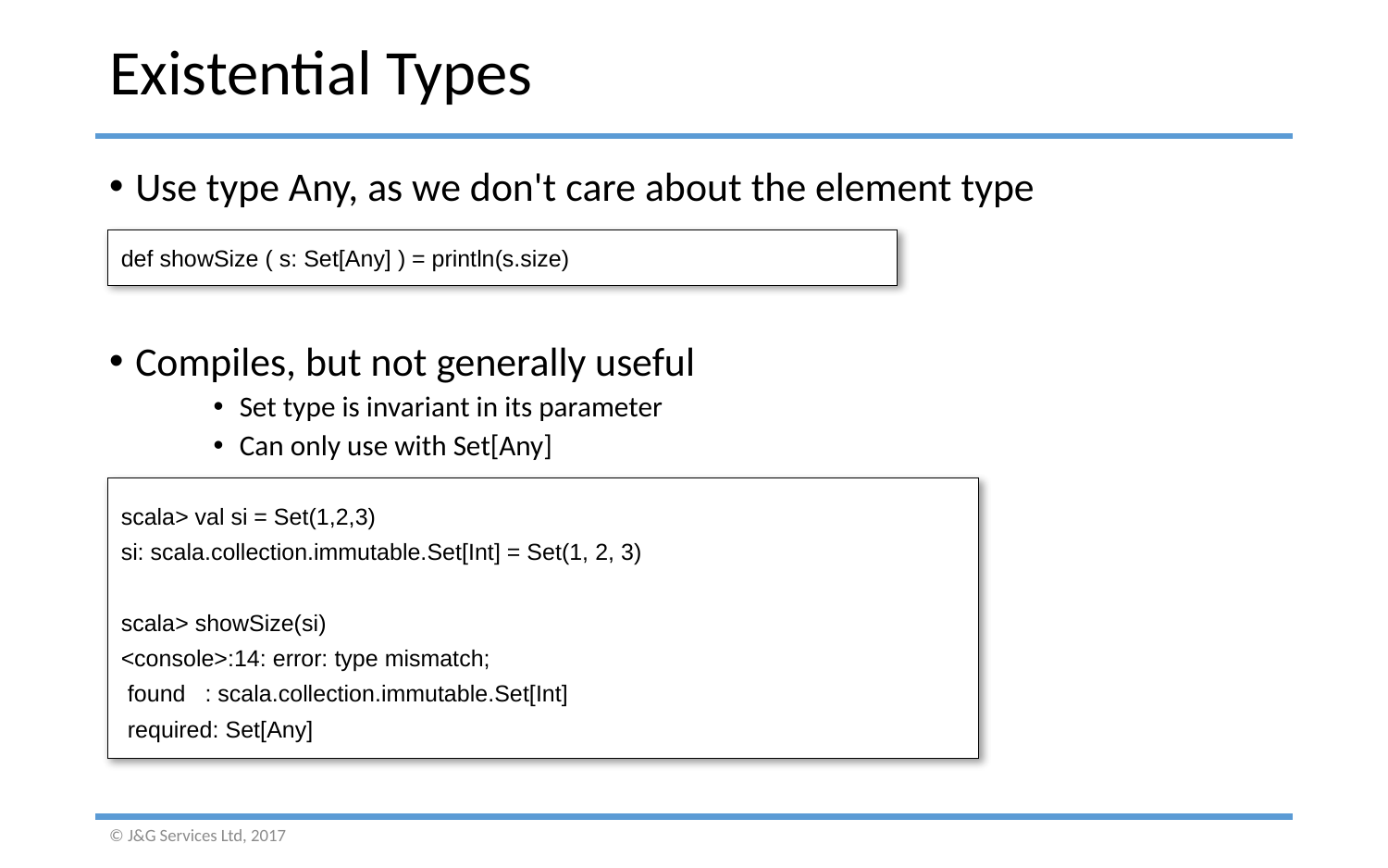

# Existential Types
Use type Any, as we don't care about the element type

Compiles, but not generally useful
Set type is invariant in its parameter
Can only use with Set[Any]

def showSize ( s: Set[Any] ) = println(s.size)
scala> val si = Set(1,2,3)
si: scala.collection.immutable.Set[Int] = Set(1, 2, 3)

scala> showSize(si)
<console>:14: error: type mismatch;
 found   : scala.collection.immutable.Set[Int]
 required: Set[Any]